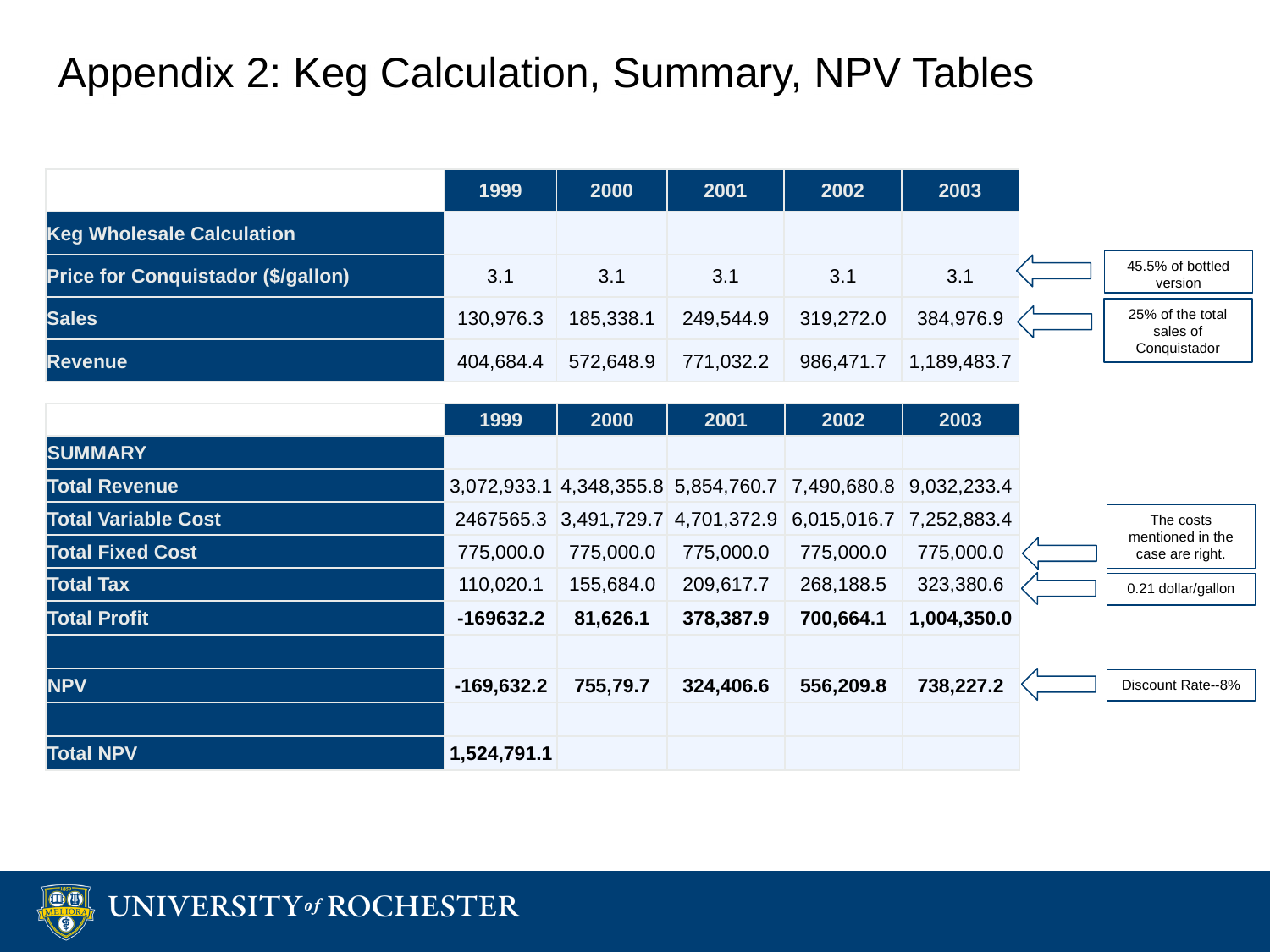

# Appendix 2: Keg Calculation, Summary, NPV Tables
|  | 1999 | 2000 | 2001 | 2002 | 2003 |
| --- | --- | --- | --- | --- | --- |
| Keg Wholesale Calculation |  |  |  |  |  |
| Price for Conquistador ($/gallon) | 3.1 | 3.1 | 3.1 | 3.1 | 3.1 |
| Sales | 130,976.3 | 185,338.1 | 249,544.9 | 319,272.0 | 384,976.9 |
| Revenue | 404,684.4 | 572,648.9 | 771,032.2 | 986,471.7 | 1,189,483.7 |
45.5% of bottled version

25% of the total sales of Conquistador

|  | 1999 | 2000 | 2001 | 2002 | 2003 |
| --- | --- | --- | --- | --- | --- |
| SUMMARY |  |  |  |  |  |
| Total Revenue | 3,072,933.1 | 4,348,355.8 | 5,854,760.7 | 7,490,680.8 | 9,032,233.4 |
| Total Variable Cost | 2467565.3 | 3,491,729.7 | 4,701,372.9 | 6,015,016.7 | 7,252,883.4 |
| Total Fixed Cost | 775,000.0 | 775,000.0 | 775,000.0 | 775,000.0 | 775,000.0 |
| Total Tax | 110,020.1 | 155,684.0 | 209,617.7 | 268,188.5 | 323,380.6 |
| Total Profit | -169632.2 | 81,626.1 | 378,387.9 | 700,664.1 | 1,004,350.0 |
|  |  |  |  |  |  |
| NPV | -169,632.2 | 755,79.7 | 324,406.6 | 556,209.8 | 738,227.2 |
|  |  |  |  |  |  |
| Total NPV | 1,524,791.1 |  |  |  |  |
The costs mentioned in the case are right.

0.21 dollar/gallon

Discount Rate--8%